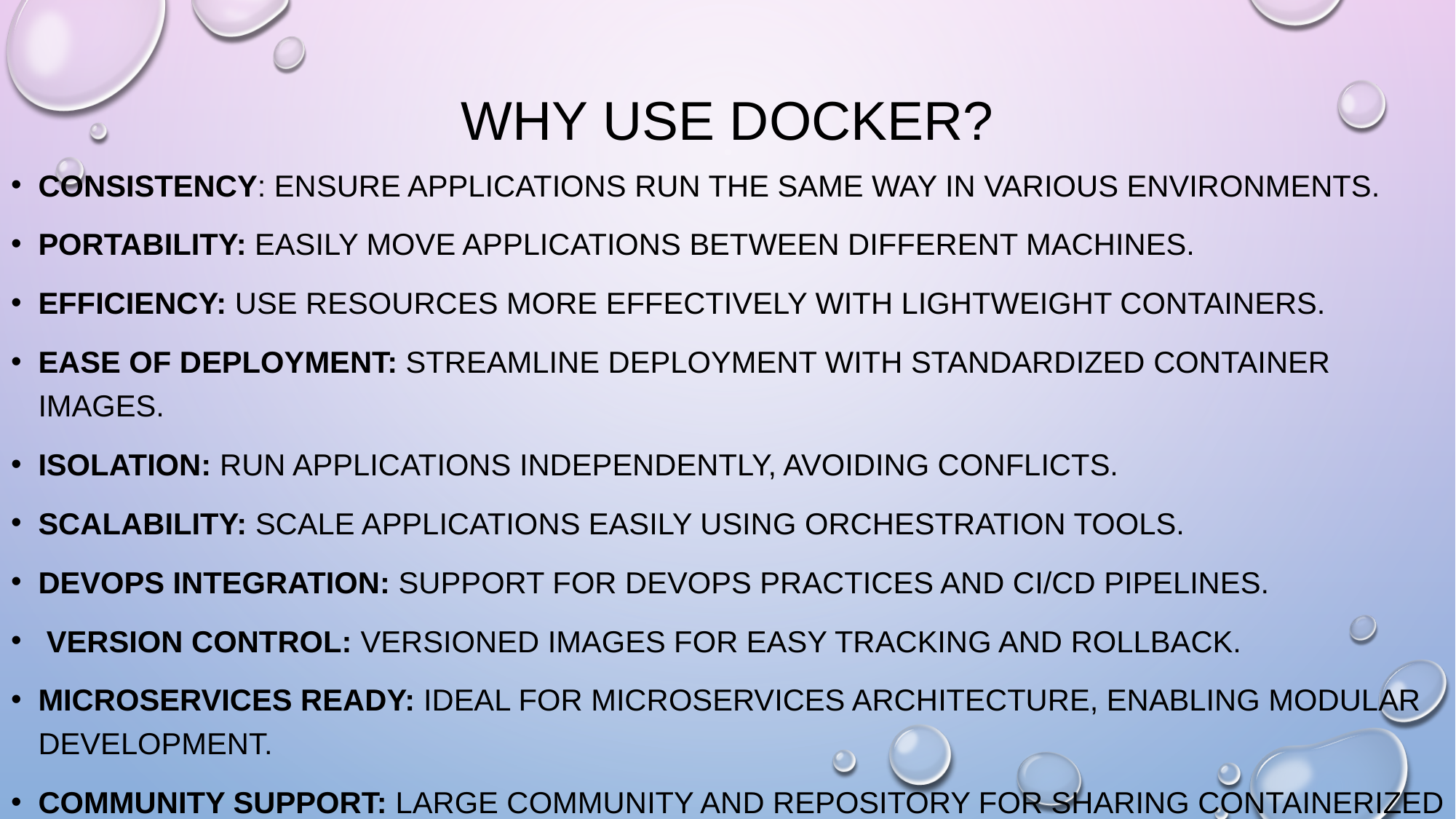

# Why use Docker?
Consistency: Ensure applications run the same way in various environments.
Portability: Easily move applications between different machines.
Efficiency: Use resources more effectively with lightweight containers.
Ease of Deployment: Streamline deployment with standardized container images.
Isolation: Run applications independently, avoiding conflicts.
Scalability: Scale applications easily using orchestration tools.
DevOps Integration: Support for DevOps practices and CI/CD pipelines.
 Version Control: Versioned images for easy tracking and rollback.
Microservices Ready: Ideal for microservices architecture, enabling modular development.
Community Support: Large community and repository for sharing containerized applications.